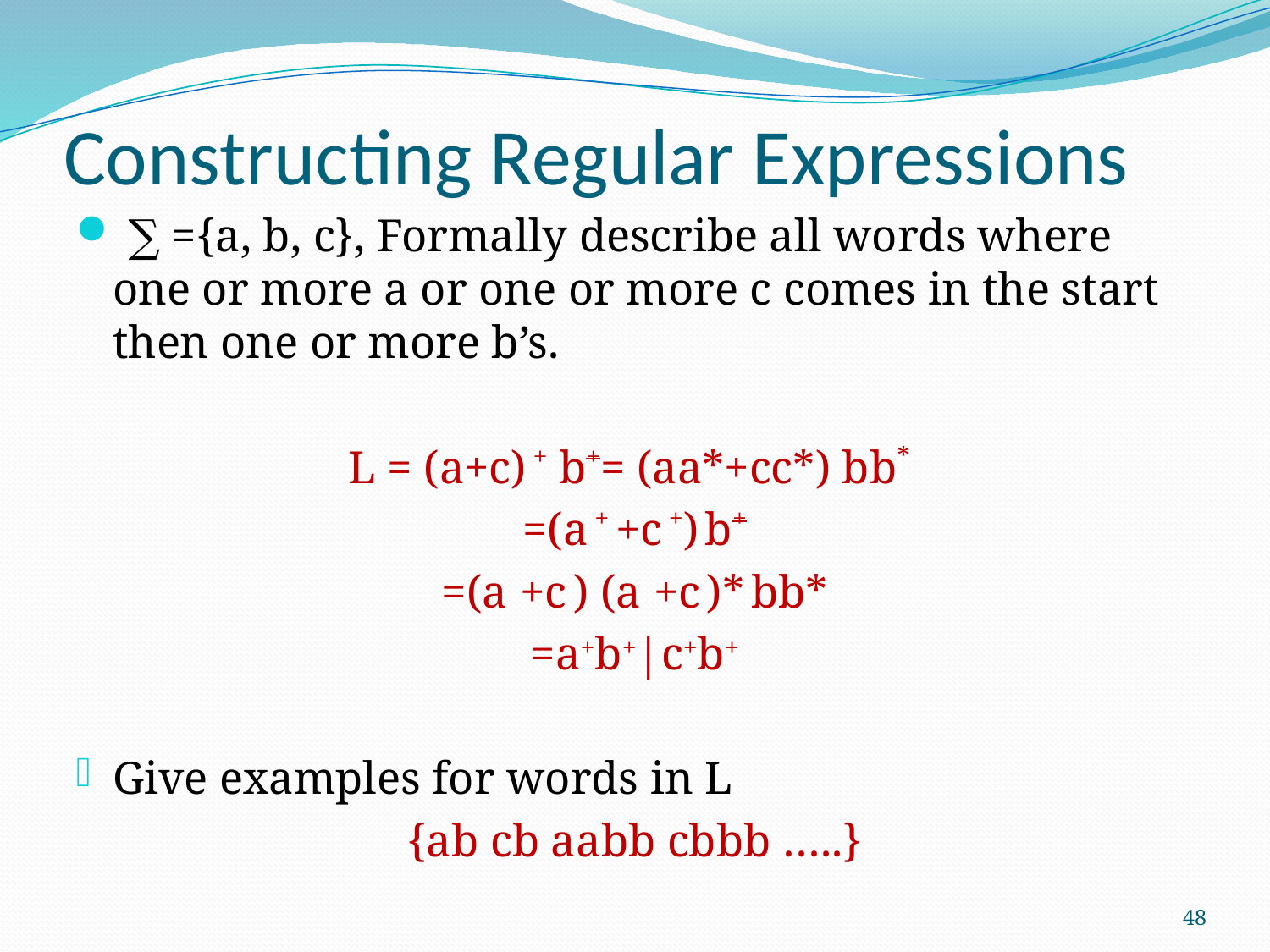

# Constructing Regular Expressions
 ∑ ={a, b, c}, Formally describe all words where one or more a or one or more c comes in the start then one or more b’s.

L = (a+c) + b+= (aa*+cc*) bb*
=(a + +c +) b+
=(a  +c ) (a  +c )* bb*
=a+b+|c+b+

Give examples for words in L
{ab cb aabb cbbb …..}

48